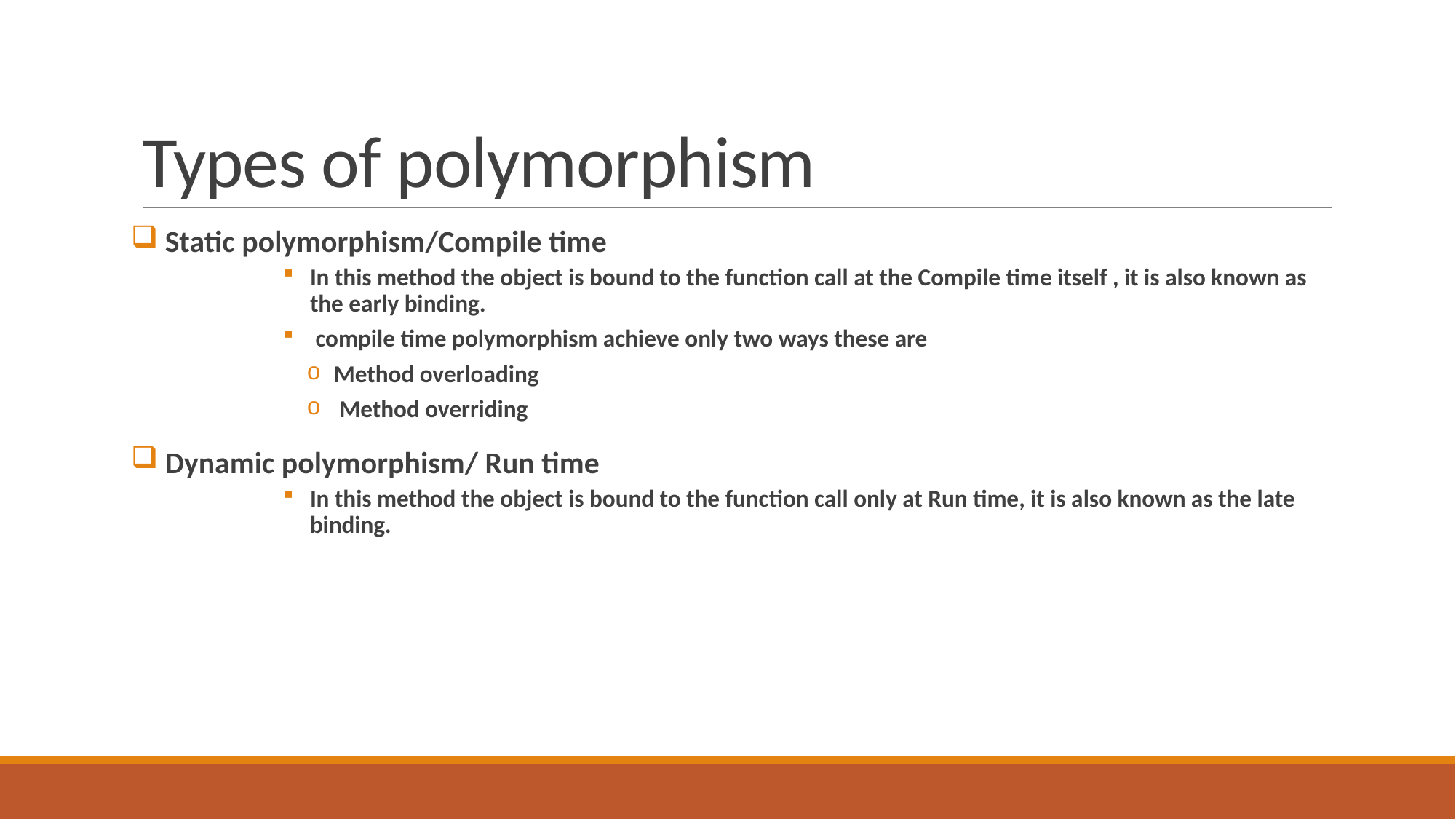

# Types of polymorphism
 Static polymorphism/Compile time
In this method the object is bound to the function call at the Compile time itself , it is also known as the early binding.
 compile time polymorphism achieve only two ways these are
Method overloading
 Method overriding
 Dynamic polymorphism/ Run time
In this method the object is bound to the function call only at Run time, it is also known as the late binding.